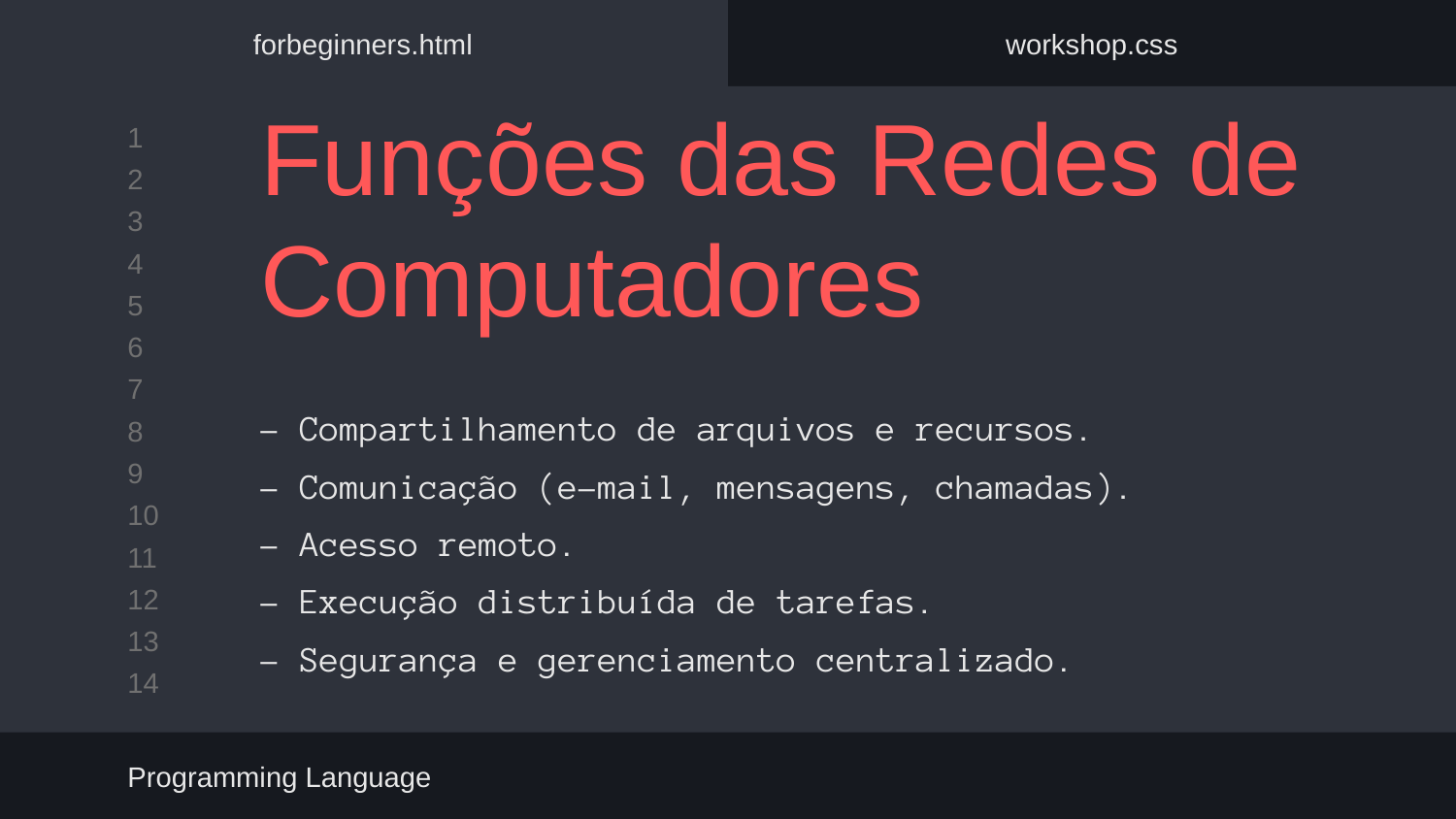

forbeginners.html
workshop.css
# Funções das Redes de Computadores
- Compartilhamento de arquivos e recursos.
- Comunicação (e-mail, mensagens, chamadas).
- Acesso remoto.
- Execução distribuída de tarefas.
- Segurança e gerenciamento centralizado.
Programming Language